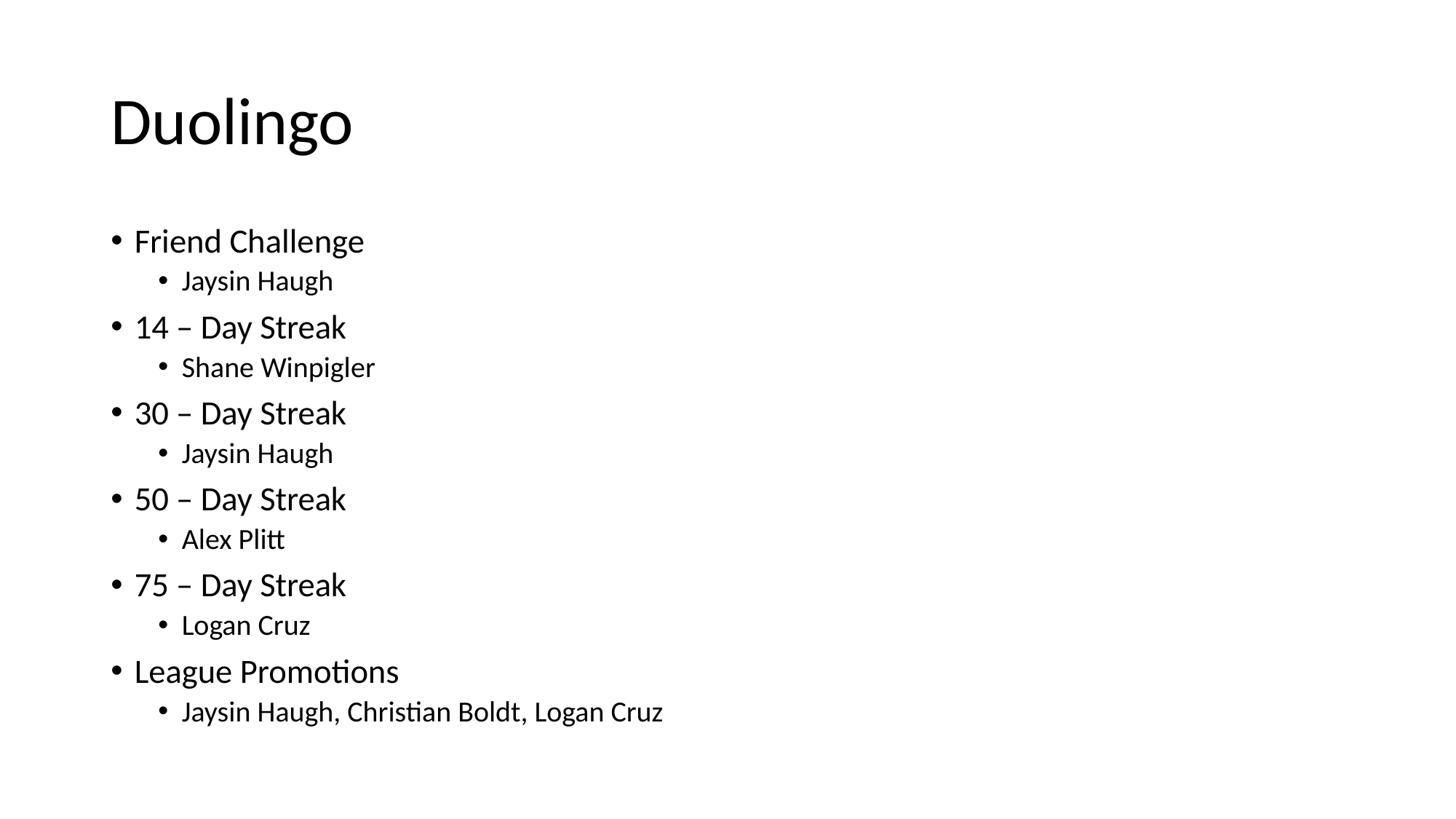

# Duolingo
Friend Challenge
Jaysin Haugh
14 – Day Streak
Shane Winpigler
30 – Day Streak
Jaysin Haugh
50 – Day Streak
Alex Plitt
75 – Day Streak
Logan Cruz
League Promotions
Jaysin Haugh, Christian Boldt, Logan Cruz